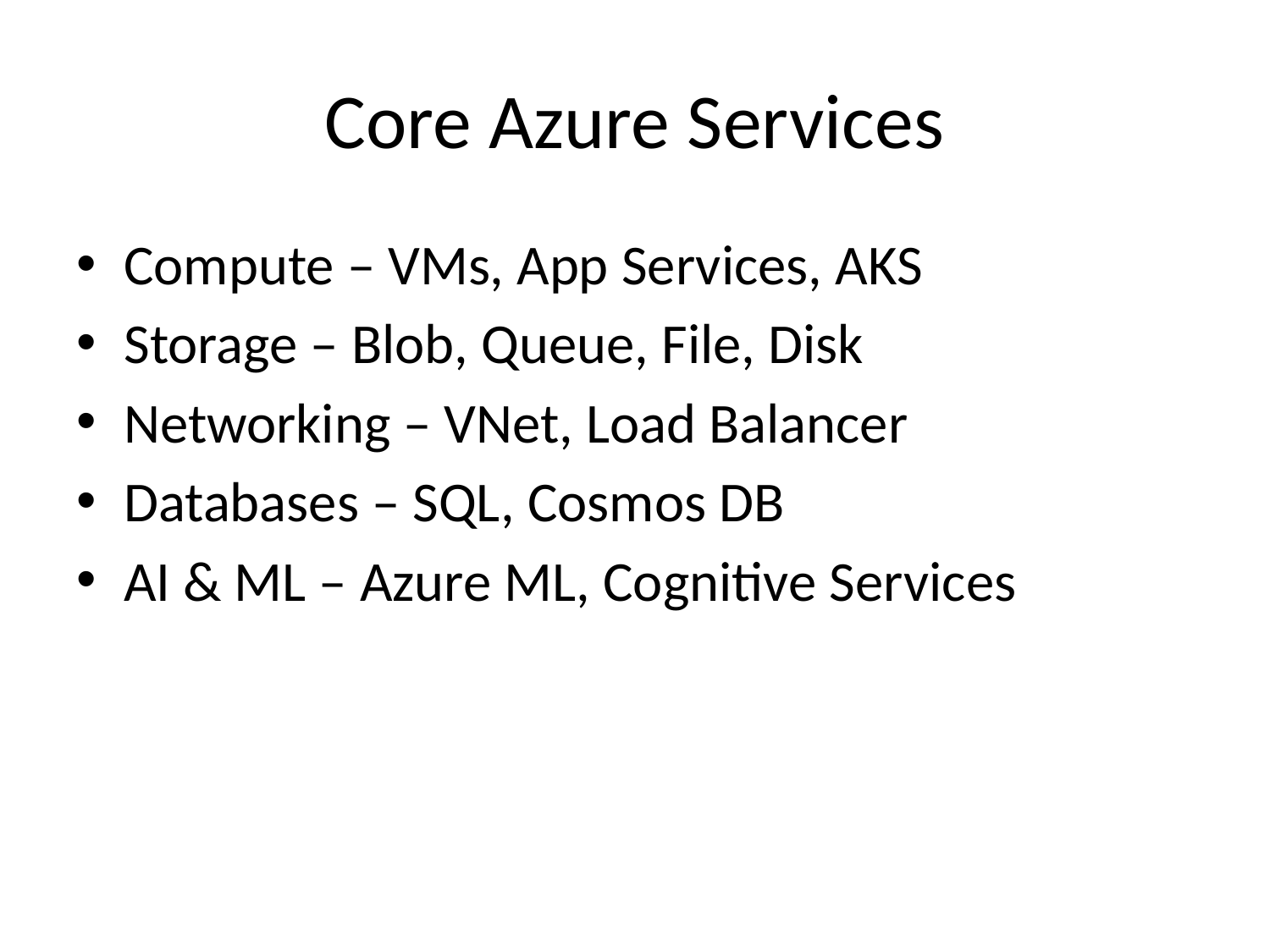

# Core Azure Services
Compute – VMs, App Services, AKS
Storage – Blob, Queue, File, Disk
Networking – VNet, Load Balancer
Databases – SQL, Cosmos DB
AI & ML – Azure ML, Cognitive Services